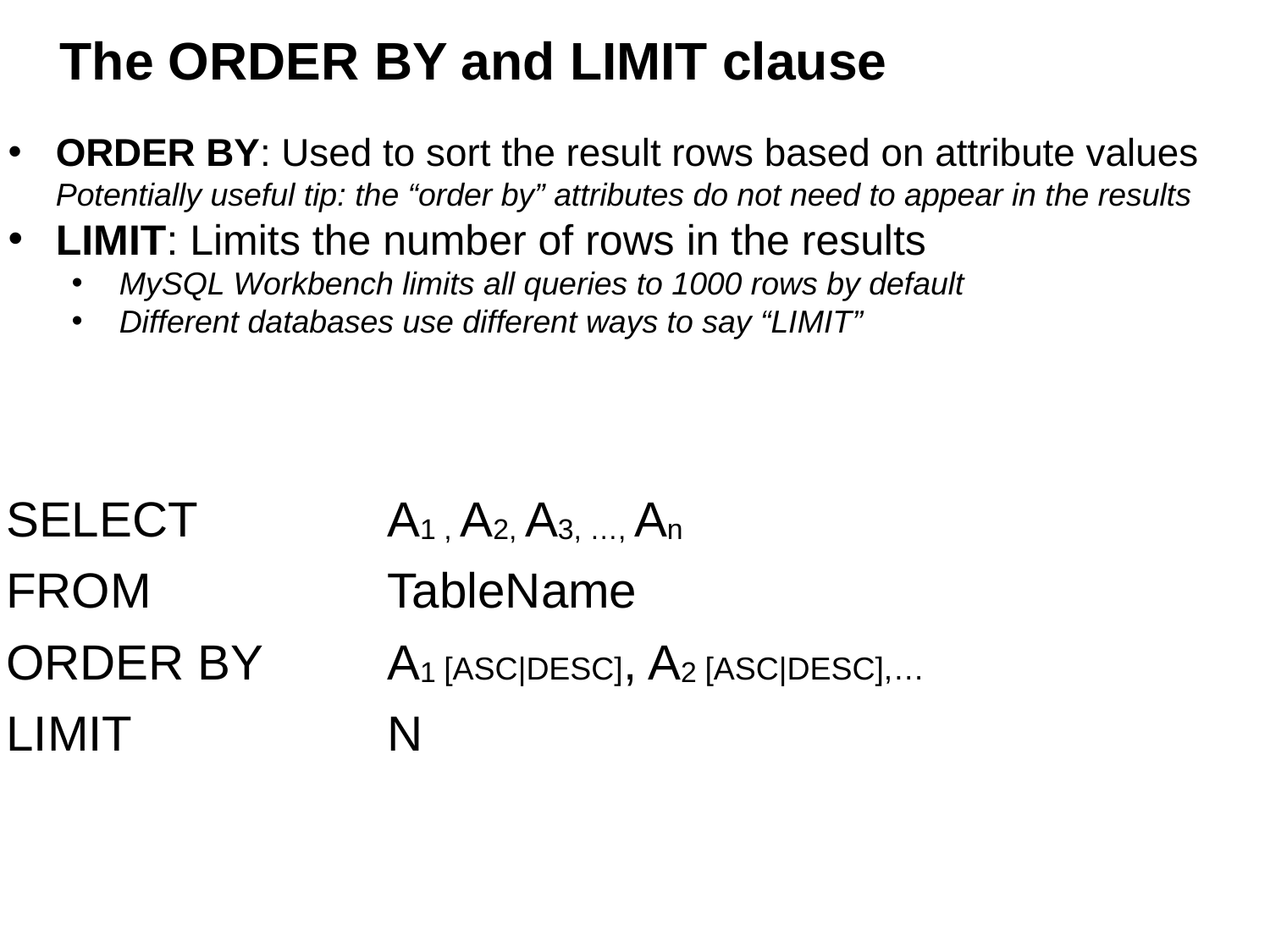

The ORDER BY and LIMIT clause
ORDER BY: Used to sort the result rows based on attribute values
Potentially useful tip: the “order by” attributes do not need to appear in the results
LIMIT: Limits the number of rows in the results
MySQL Workbench limits all queries to 1000 rows by default
Different databases use different ways to say “LIMIT”
SELECT 		A1 , A2, A3, …, An
FROM 		TableName
ORDER BY 	A1 [ASC|DESC], A2 [ASC|DESC],…
LIMIT			N